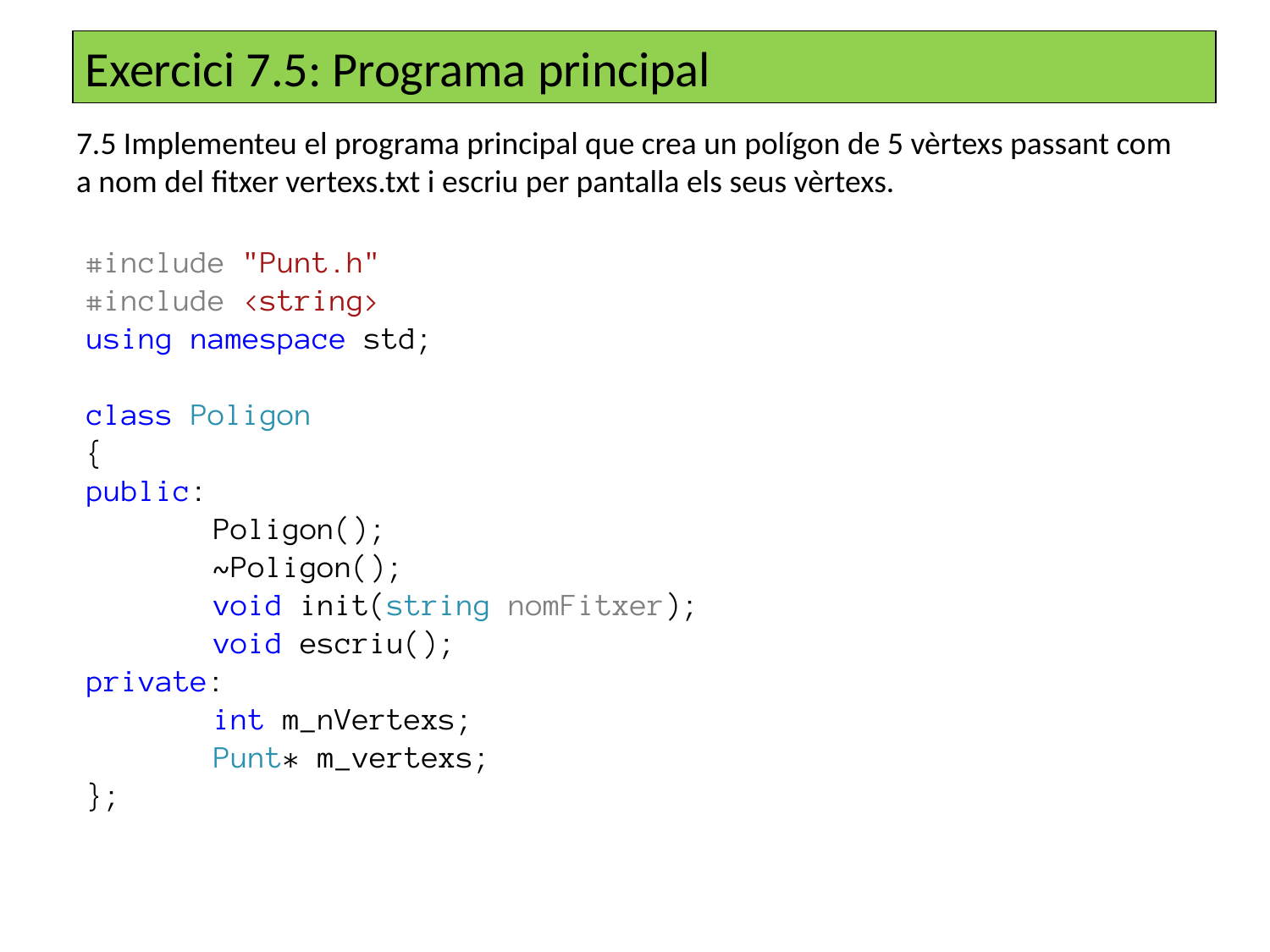

Exercici 7.5: Programa principal
7.5 Implementeu el programa principal que crea un polígon de 5 vèrtexs passant com a nom del fitxer vertexs.txt i escriu per pantalla els seus vèrtexs.

#include "Punt.h"
#include <string>
using namespace std;

class Poligon
{
public:
	Poligon();
	~Poligon();
	void init(string nomFitxer);
	void escriu();
private:
	int m_nVertexs;
	Punt* m_vertexs;
};